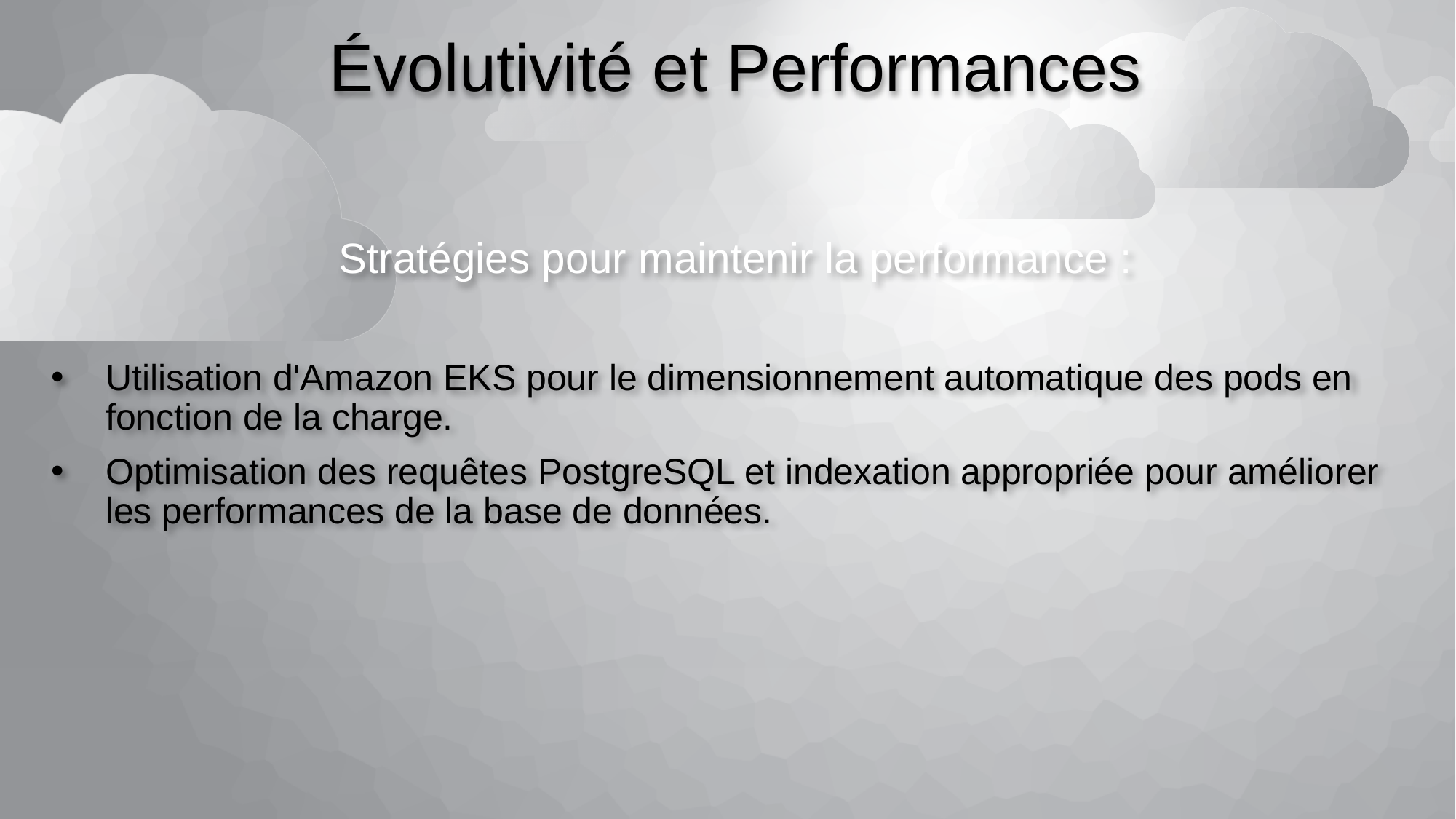

# Évolutivité et Performances
Stratégies pour maintenir la performance :

Utilisation d'Amazon EKS pour le dimensionnement automatique des pods en fonction de la charge.
Optimisation des requêtes PostgreSQL et indexation appropriée pour améliorer les performances de la base de données.